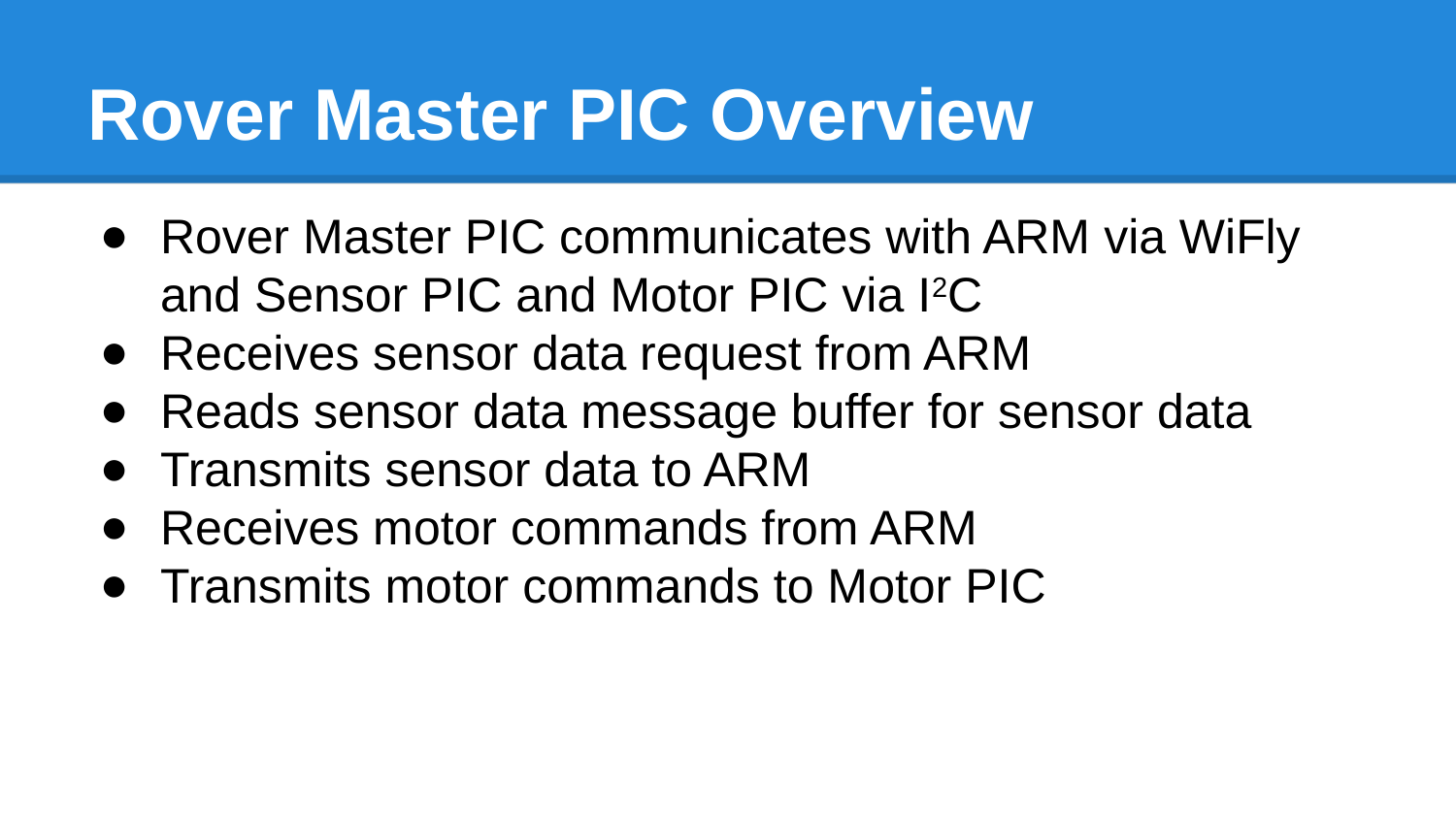

# Rover Master PIC Overview
Rover Master PIC communicates with ARM via WiFly and Sensor PIC and Motor PIC via I2C
Receives sensor data request from ARM
Reads sensor data message buffer for sensor data
Transmits sensor data to ARM
Receives motor commands from ARM
Transmits motor commands to Motor PIC